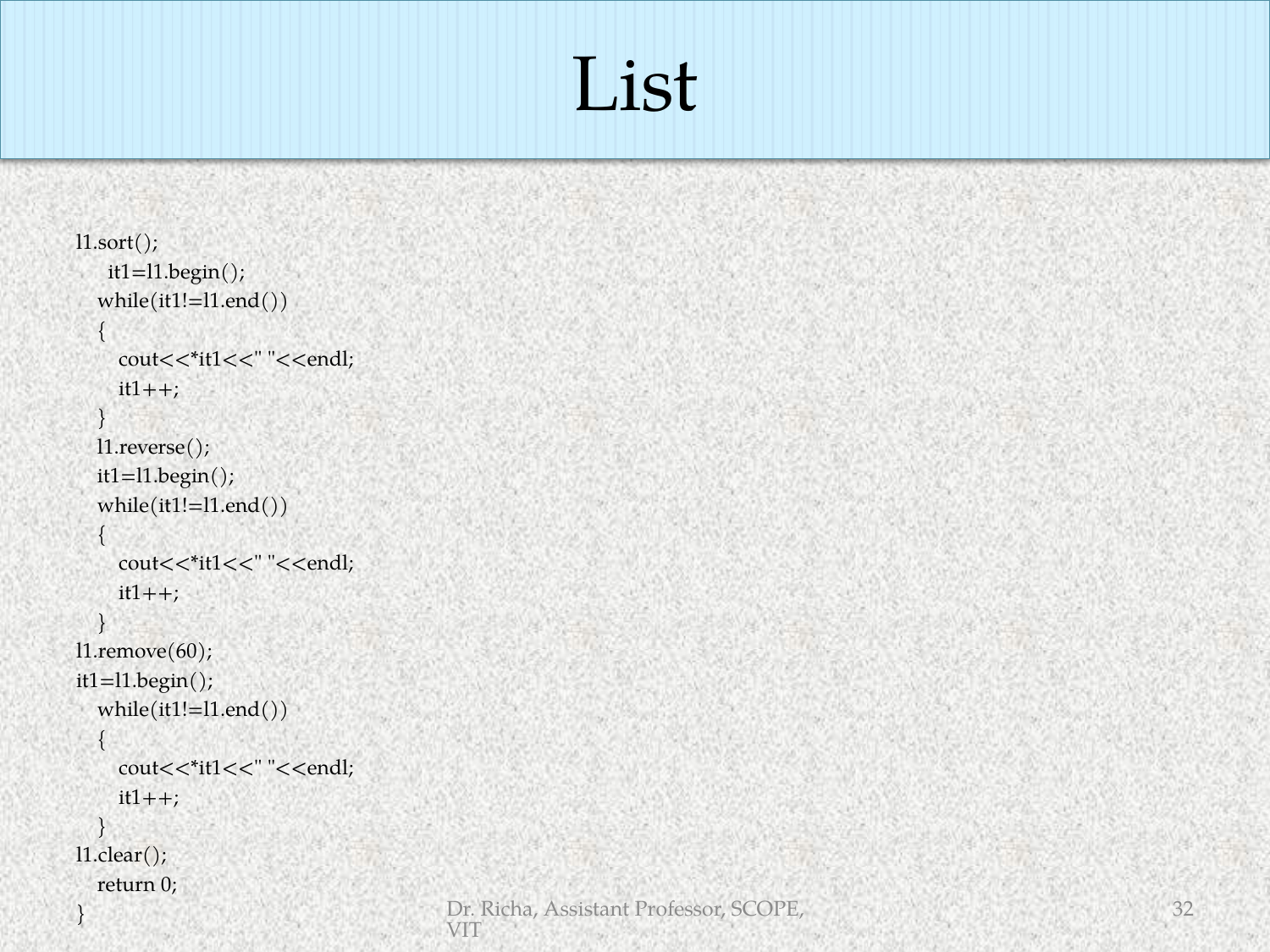

# List
l1.sort();
      it1=l1.begin();
    while(it1!=l1.end())
    {
        cout<<*it1<<" "<<endl;
        it1++;
    }
    l1.reverse();
    it1=l1.begin();
    while(it1!=l1.end())
    {
        cout<<*it1<<" "<<endl;
        it1++;
    }
l1.remove(60);
it1=l1.begin();
    while(it1!=l1.end())
    {
        cout<<*it1<<" "<<endl;
        it1++;
    }
l1.clear();
    return 0;
}
Dr. Richa, Assistant Professor, SCOPE, VIT
32